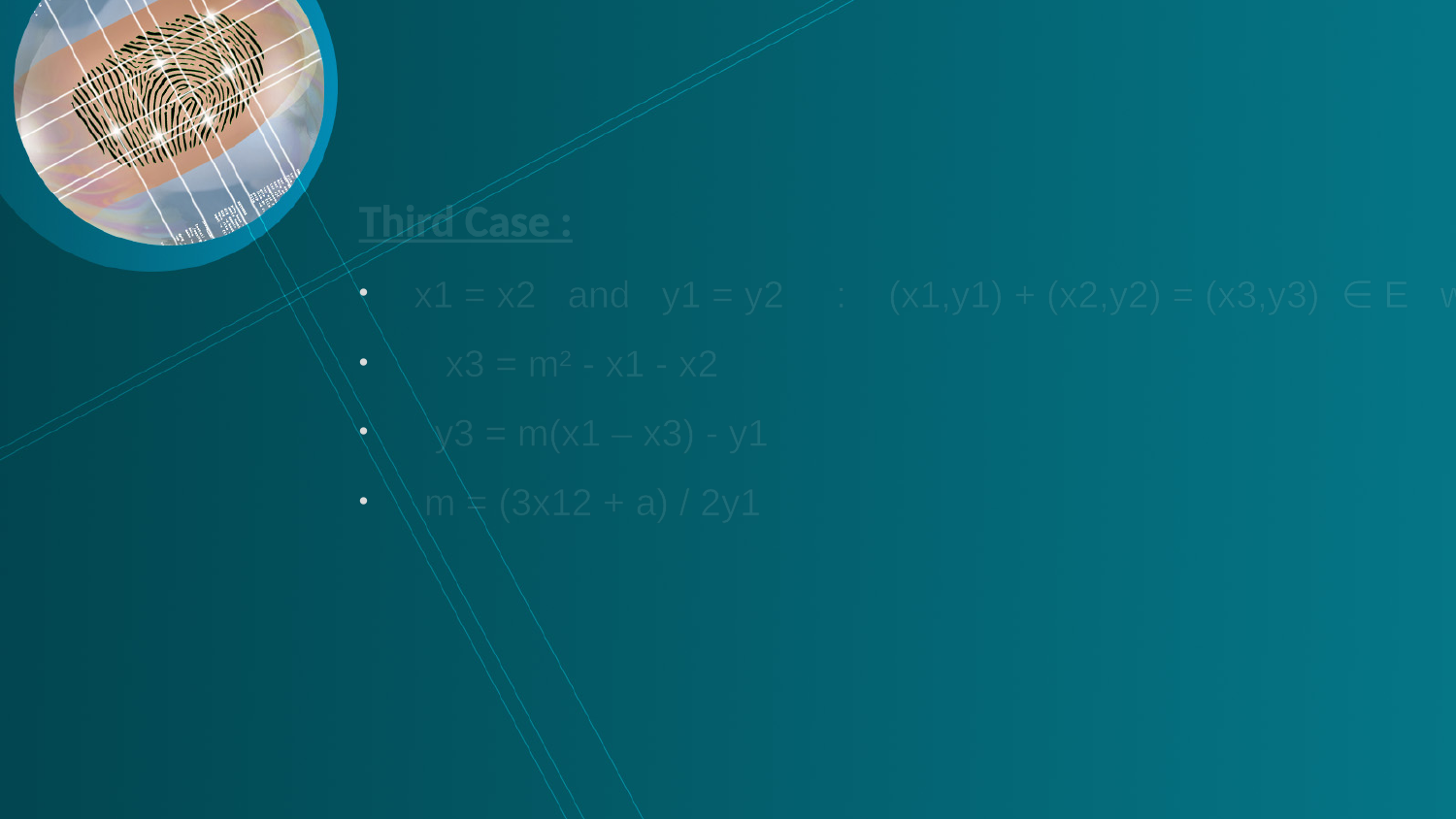

Third Case :
x1 = x2   and   y1 = y2     :    (x1,y1) + (x2,y2) = (x3,y3)  ∈ E   where :
   x3 = m² - x1 - x2
  y3 = m(x1 – x3) - y1
 m = (3x12 + a) / 2y1